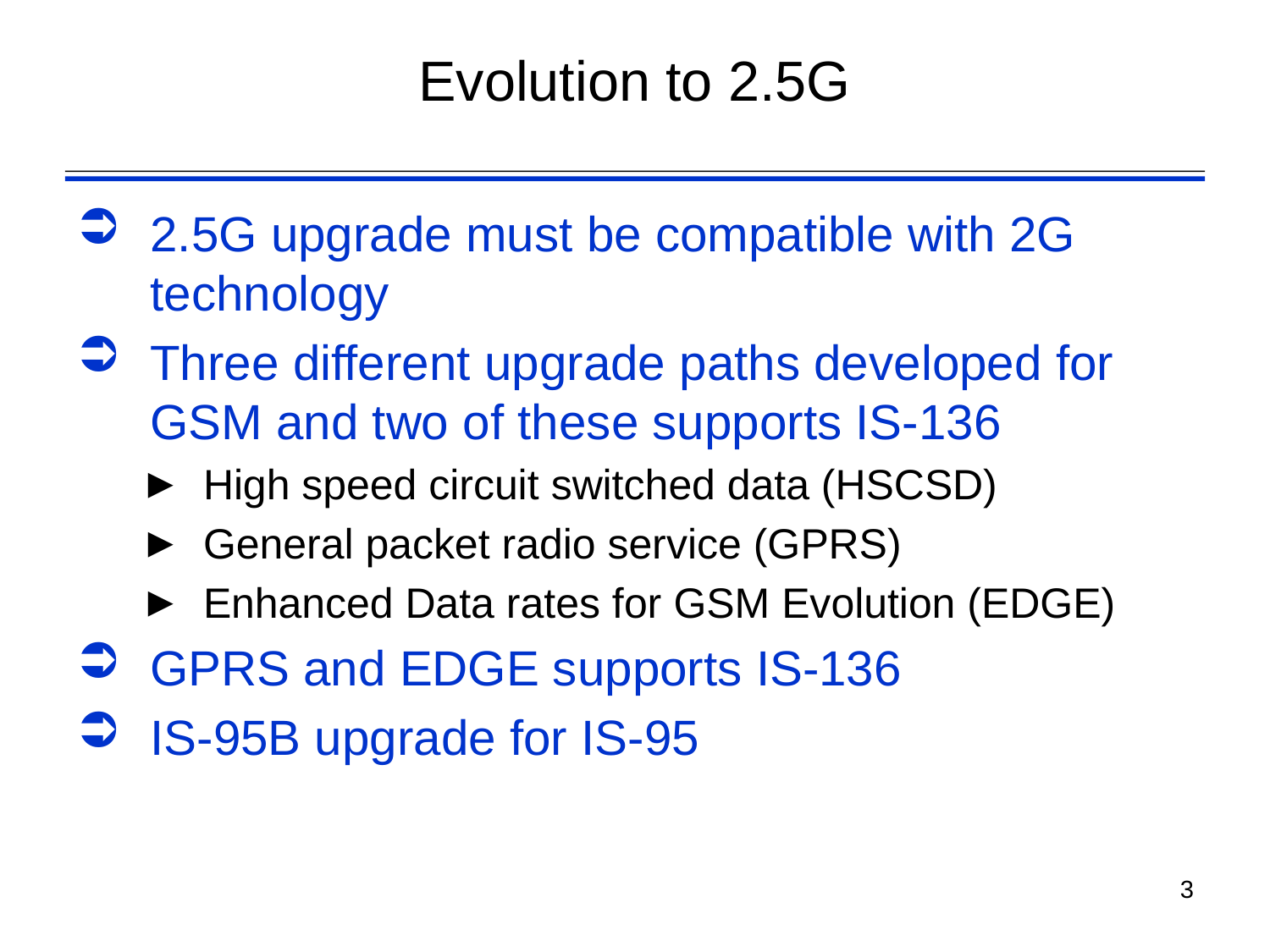

# Evolution to 2.5G
2.5G upgrade must be compatible with 2G technology
Three different upgrade paths developed for GSM and two of these supports IS-136
High speed circuit switched data (HSCSD)
General packet radio service (GPRS)
Enhanced Data rates for GSM Evolution (EDGE)
GPRS and EDGE supports IS-136
IS-95B upgrade for IS-95
3